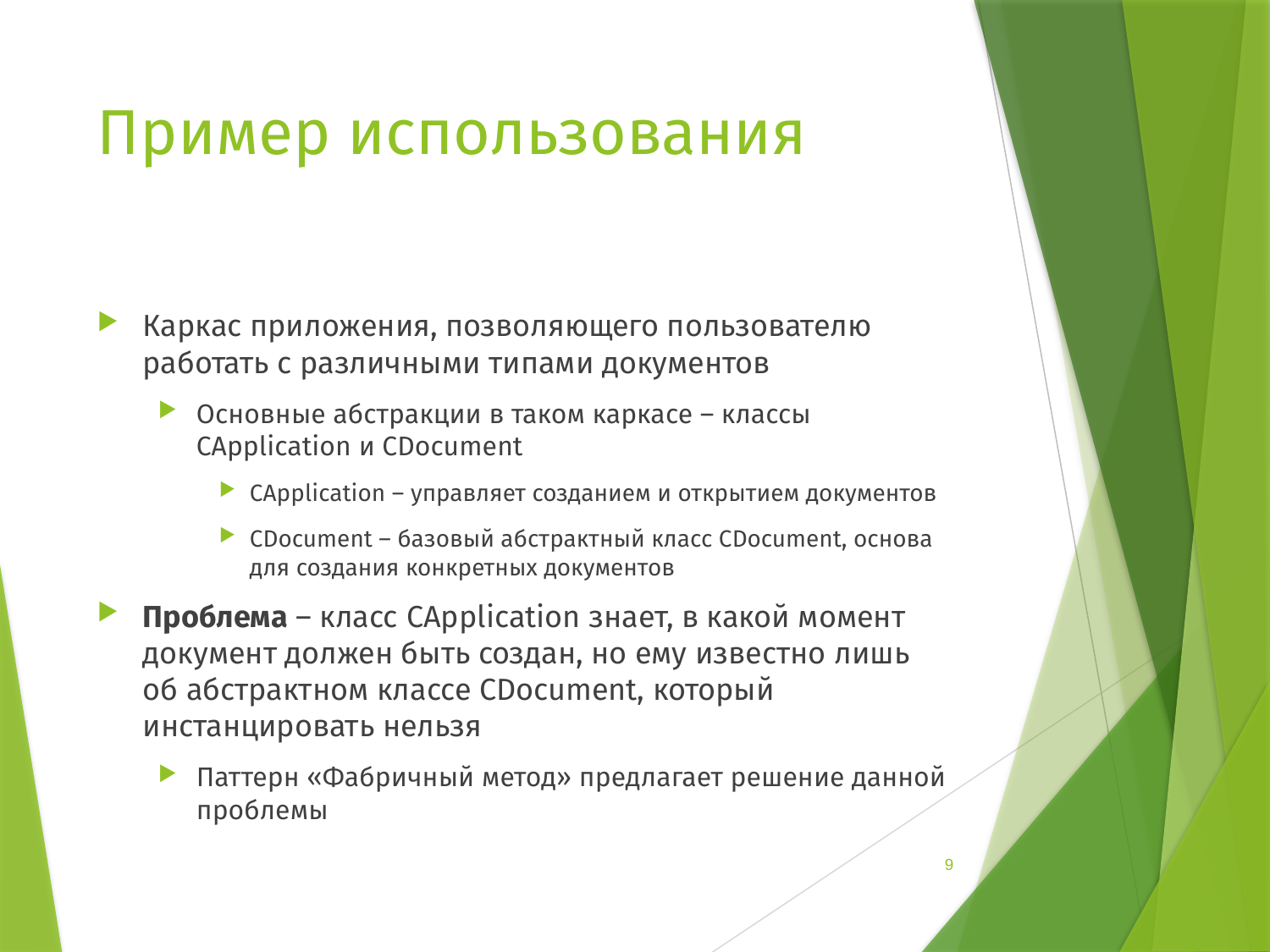

# Пример использования
Каркас приложения, позволяющего пользователю работать с различными типами документов
Основные абстракции в таком каркасе – классы CApplication и CDocument
CApplication – управляет созданием и открытием документов
CDocument – базовый абстрактный класс CDocument, основа для создания конкретных документов
Проблема – класс CApplication знает, в какой момент документ должен быть создан, но ему известно лишь об абстрактном классе CDocument, который инстанцировать нельзя
Паттерн «Фабричный метод» предлагает решение данной проблемы
9